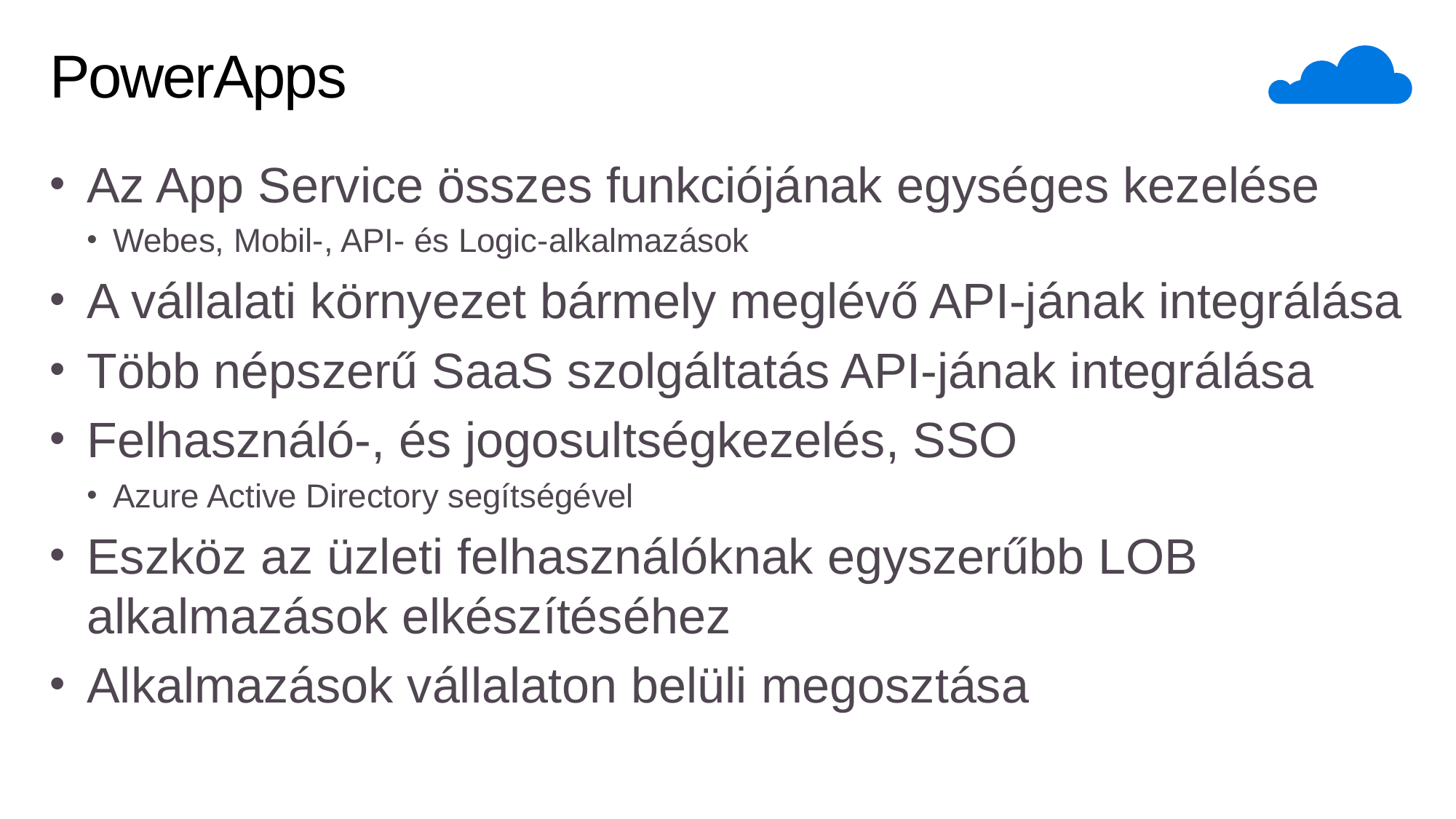

# PowerApps
Az App Service összes funkciójának egységes kezelése
Webes, Mobil-, API- és Logic-alkalmazások
A vállalati környezet bármely meglévő API-jának integrálása
Több népszerű SaaS szolgáltatás API-jának integrálása
Felhasználó-, és jogosultségkezelés, SSO
Azure Active Directory segítségével
Eszköz az üzleti felhasználóknak egyszerűbb LOB alkalmazások elkészítéséhez
Alkalmazások vállalaton belüli megosztása